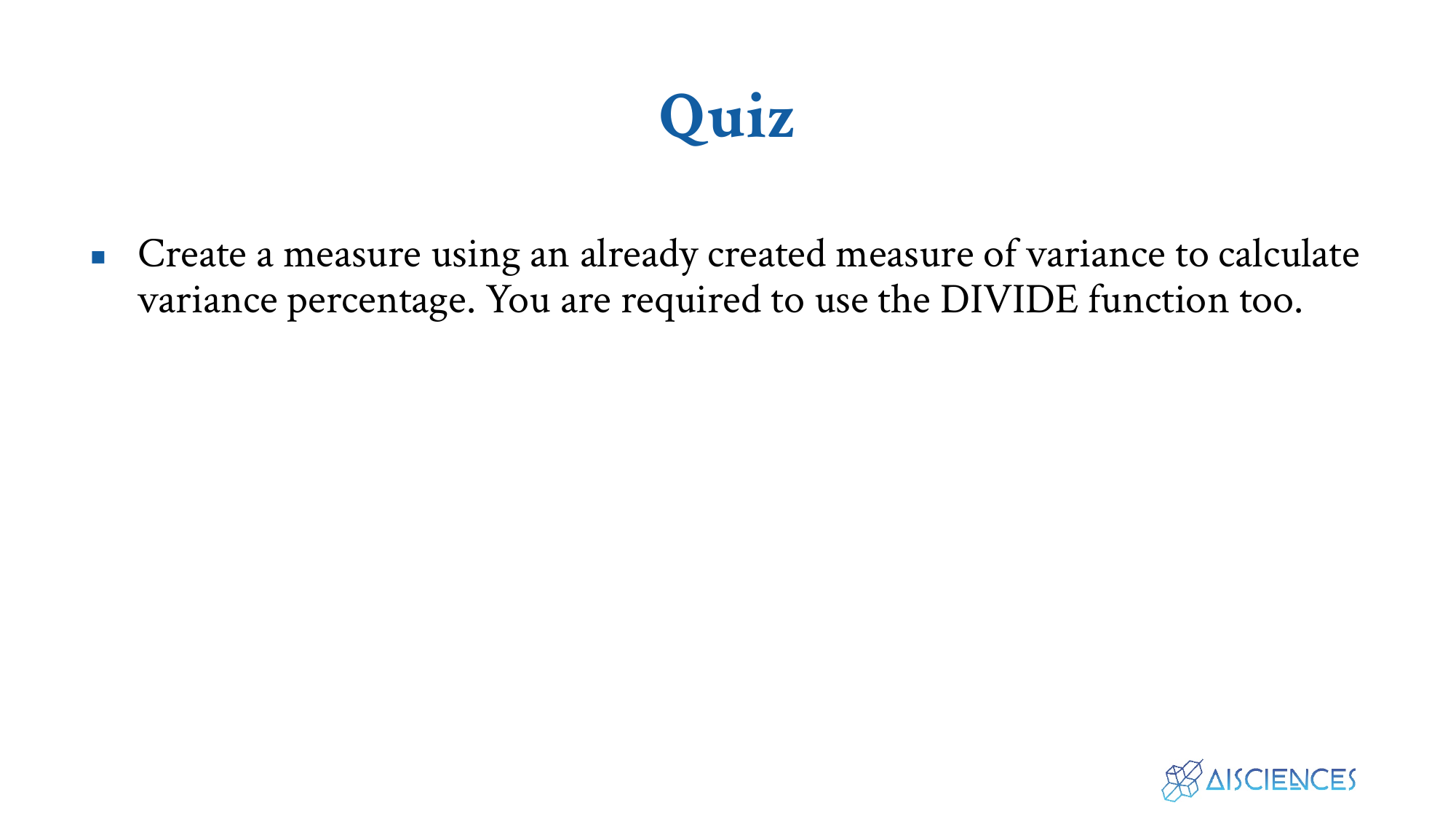

# Quiz
Create a measure using an already created measure of variance to calculate variance percentage. You are required to use the DIVIDE function too.